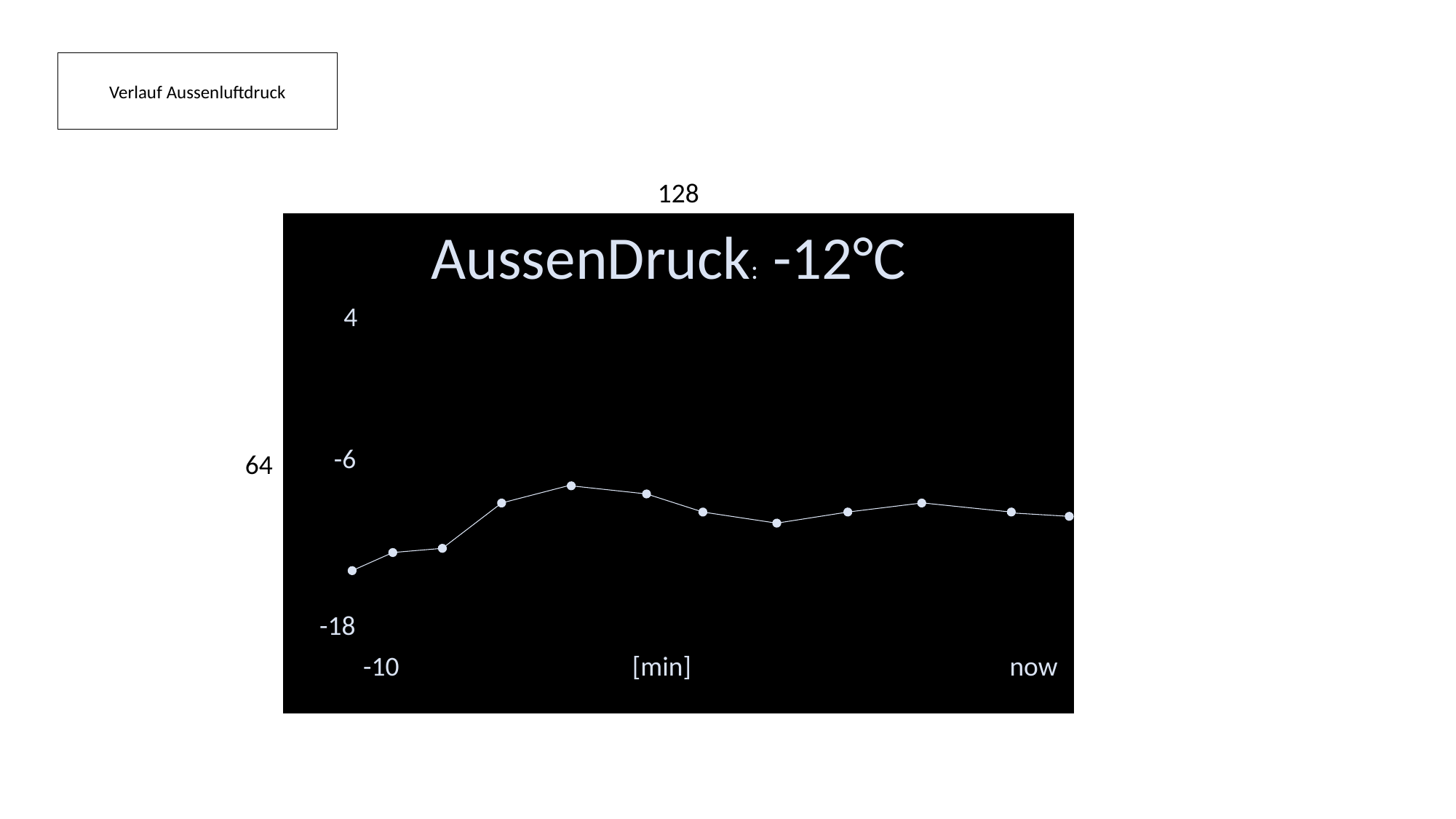

Verlauf Aussenluftdruck

128
AussenDruck:
-12°C

4
-6
64
-18
-10
[min]
now